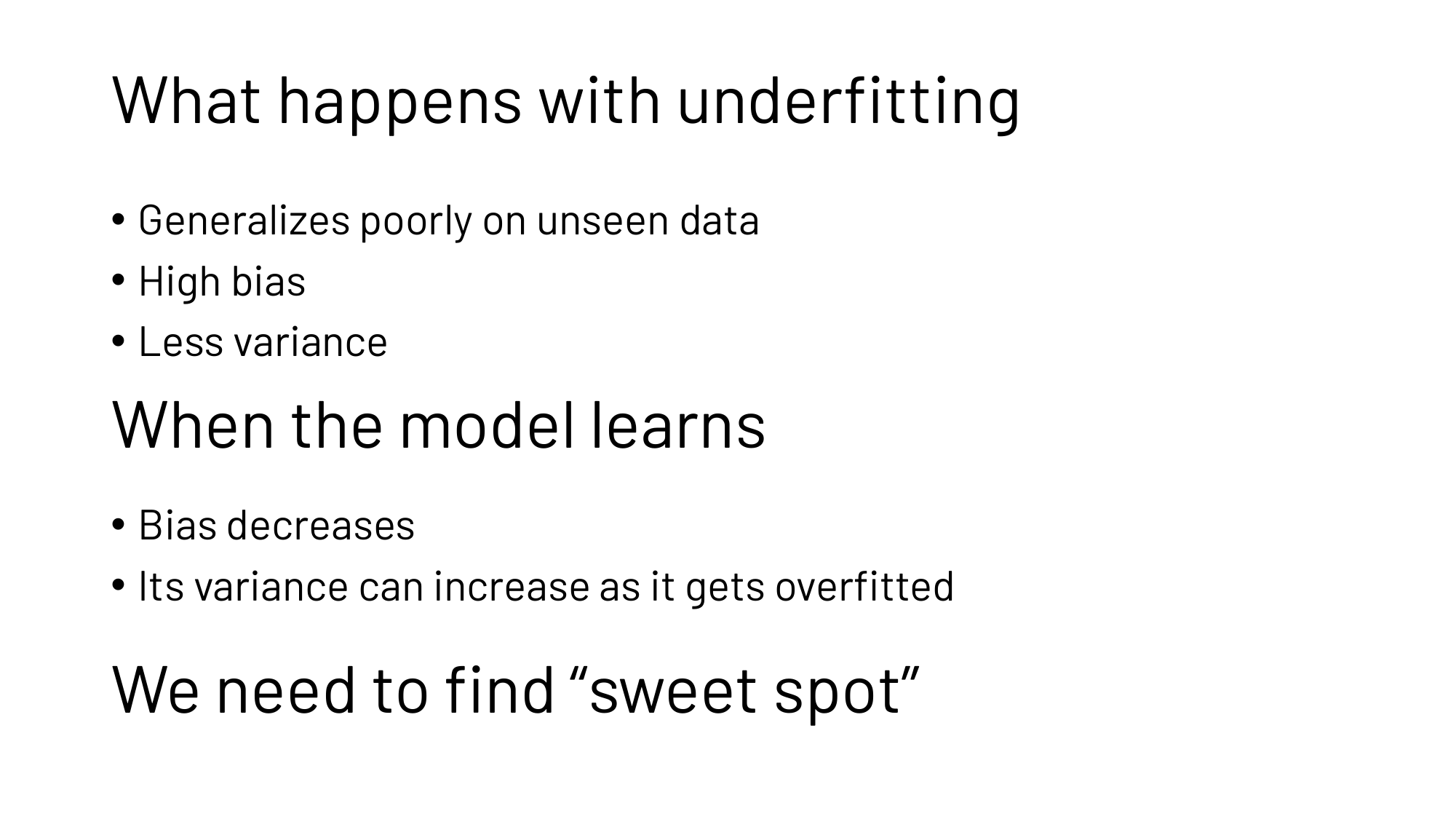

# What happens with underfitting
Generalizes poorly on unseen data
High bias
Less variance

When the model learns
Bias decreases
Its variance can increase as it gets overfitted

We need to find “sweet spot”